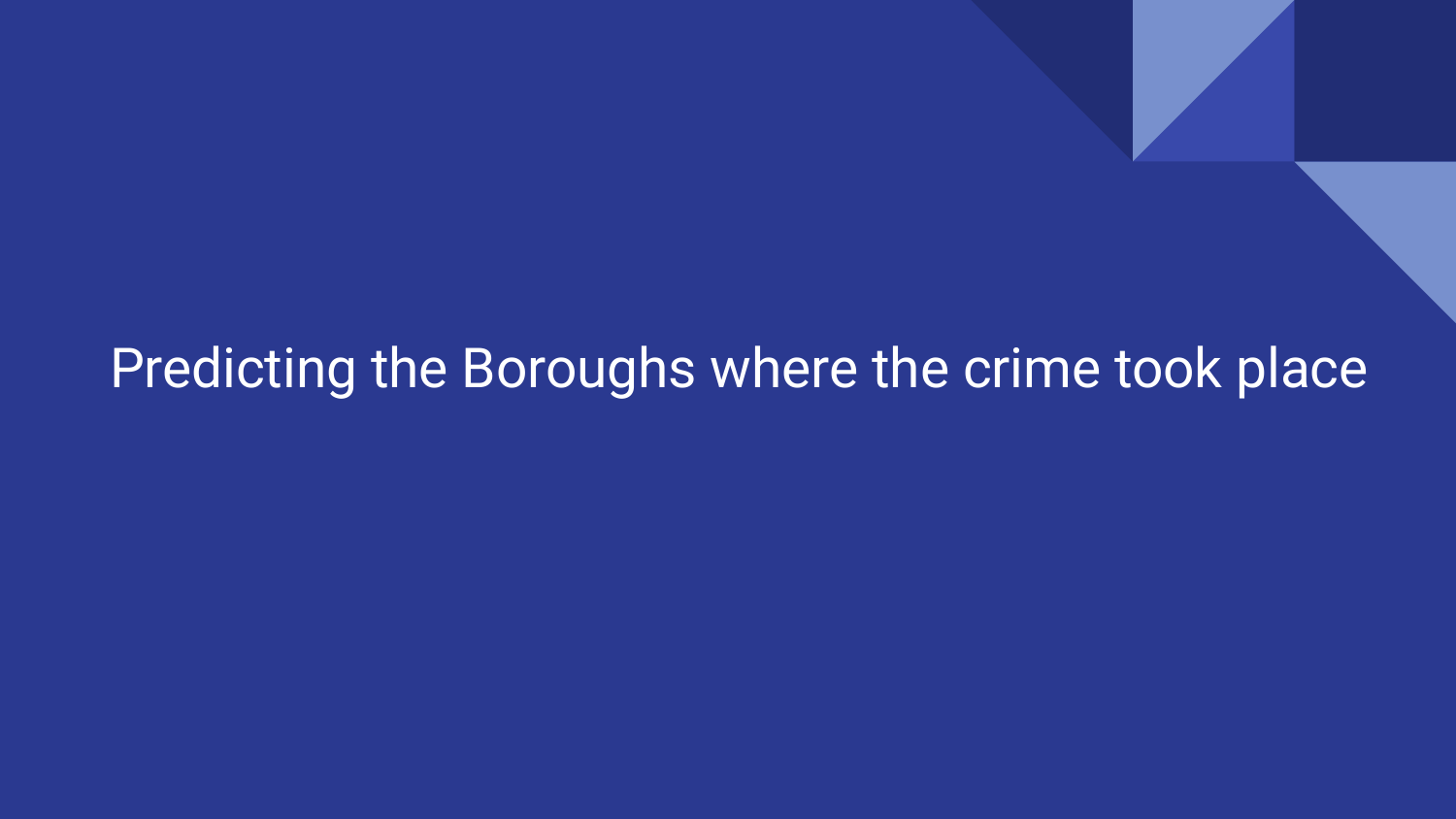

# Predicting the Boroughs where the crime took place